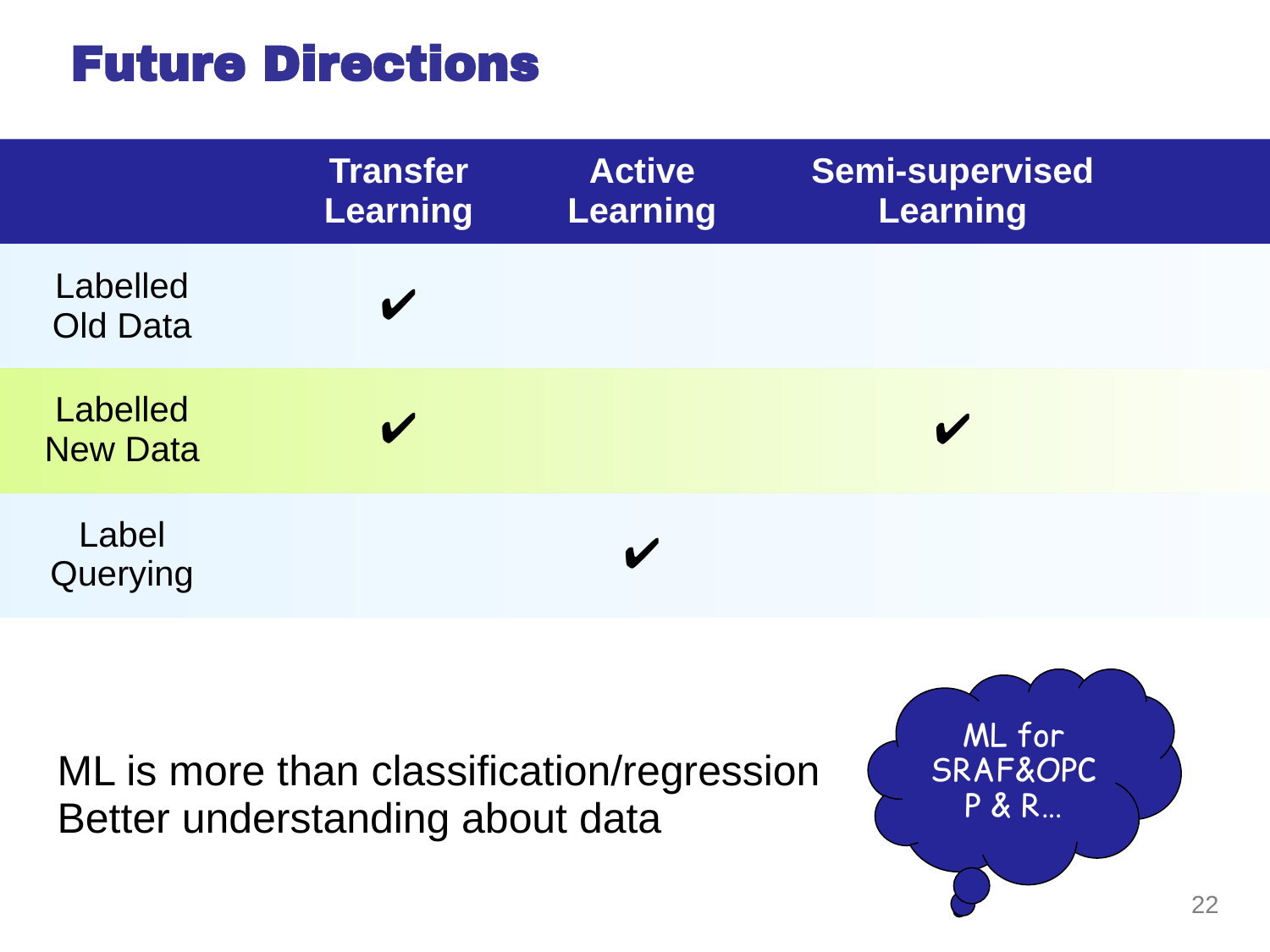

# Future Directions

Transfer
Learning
Active
Learning
Semi-supervised
Learning

Labelled Old Data
✔︎

Labelled New Data
✔︎
✔︎

Label Querying
✔︎
ML for SRAF&OPC
P & R…
ML is more than classification/regression
Better understanding about data
22